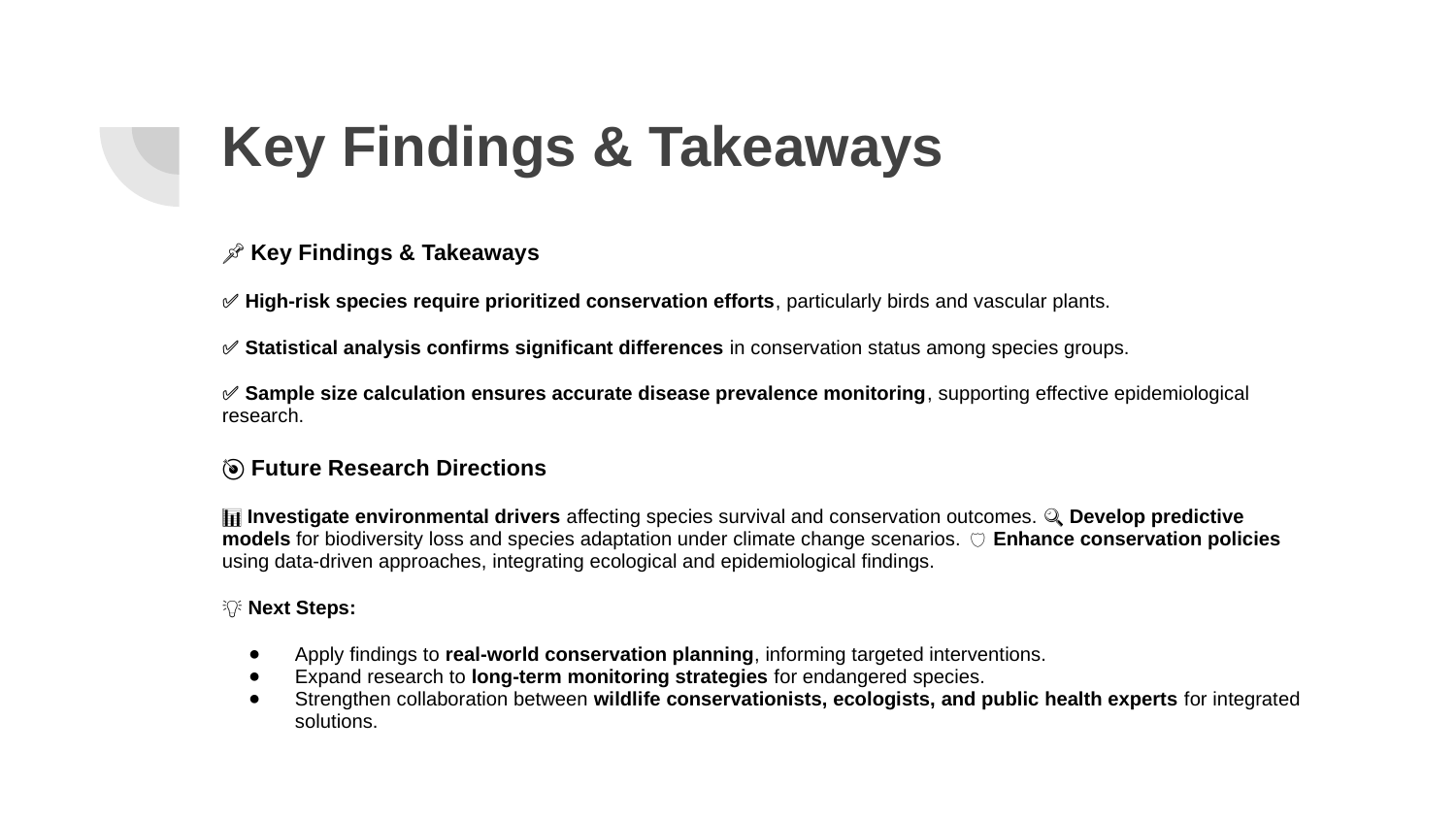

# Key Findings & Takeaways
📌 Key Findings & Takeaways
✅ High-risk species require prioritized conservation efforts, particularly birds and vascular plants.
✅ Statistical analysis confirms significant differences in conservation status among species groups.
✅ Sample size calculation ensures accurate disease prevalence monitoring, supporting effective epidemiological research.
🎯 Future Research Directions
📊 Investigate environmental drivers affecting species survival and conservation outcomes. 🔍 Develop predictive models for biodiversity loss and species adaptation under climate change scenarios. 🛡 Enhance conservation policies using data-driven approaches, integrating ecological and epidemiological findings.
💡 Next Steps:
Apply findings to real-world conservation planning, informing targeted interventions.
Expand research to long-term monitoring strategies for endangered species.
Strengthen collaboration between wildlife conservationists, ecologists, and public health experts for integrated solutions.